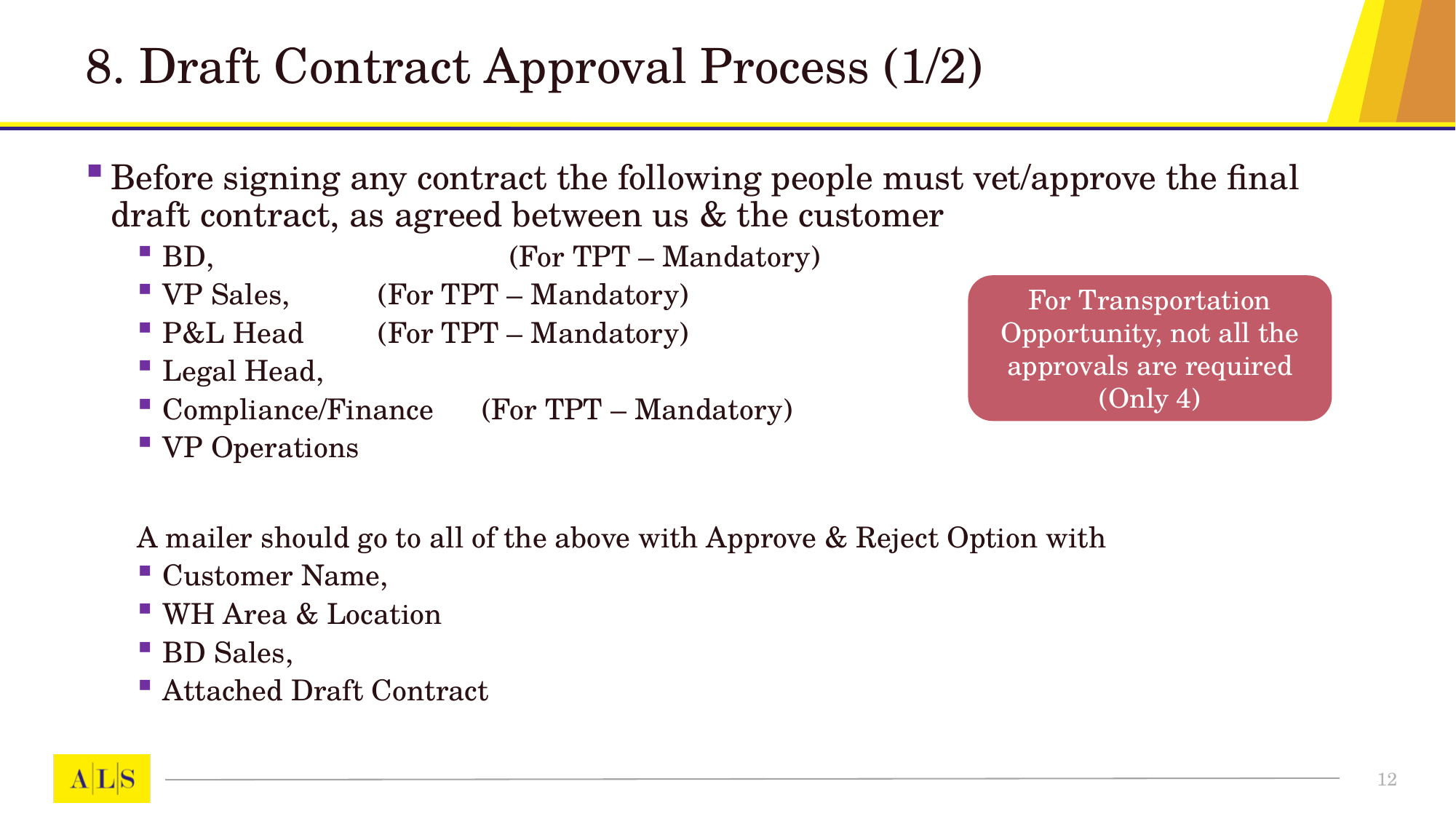

# 8. Draft Contract Approval Process (1/2)
Before signing any contract the following people must vet/approve the final draft contract, as agreed between us & the customer
BD,                                     (For TPT – Mandatory)
VP Sales,    		 (For TPT – Mandatory)
P&L Head		 (For TPT – Mandatory)
Legal Head,
Compliance/Finance 	 (For TPT – Mandatory)
VP Operations

A mailer should go to all of the above with Approve & Reject Option with
Customer Name,
WH Area & Location
BD Sales,
Attached Draft Contract
For Transportation Opportunity, not all the approvals are required (Only 4)
12